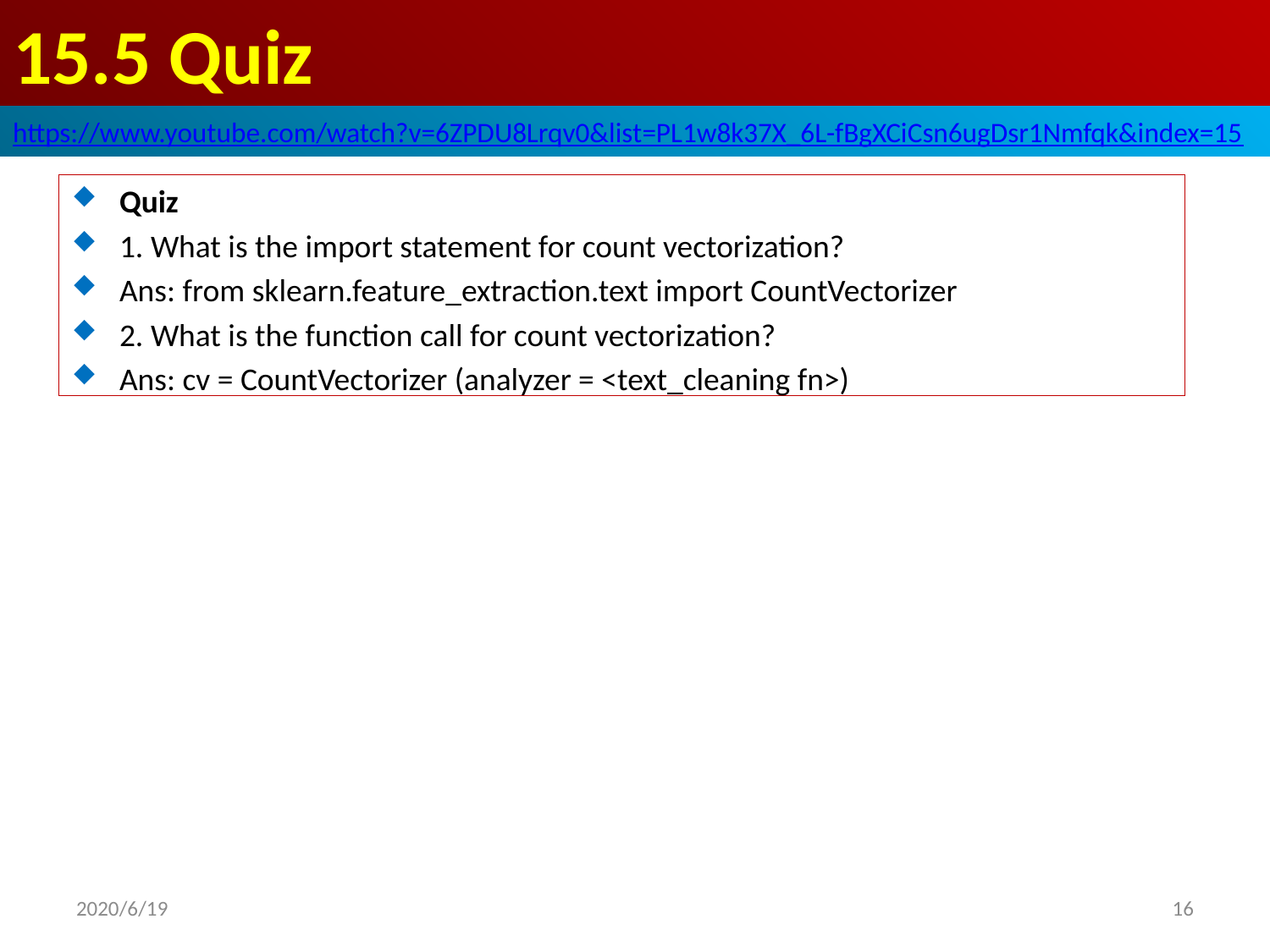

# 15.5 Quiz
https://www.youtube.com/watch?v=6ZPDU8Lrqv0&list=PL1w8k37X_6L-fBgXCiCsn6ugDsr1Nmfqk&index=15
Quiz
1. What is the import statement for count vectorization?
Ans: from sklearn.feature_extraction.text import CountVectorizer
2. What is the function call for count vectorization?
Ans: cv = CountVectorizer (analyzer = <text_cleaning fn>)

2020/6/19
16